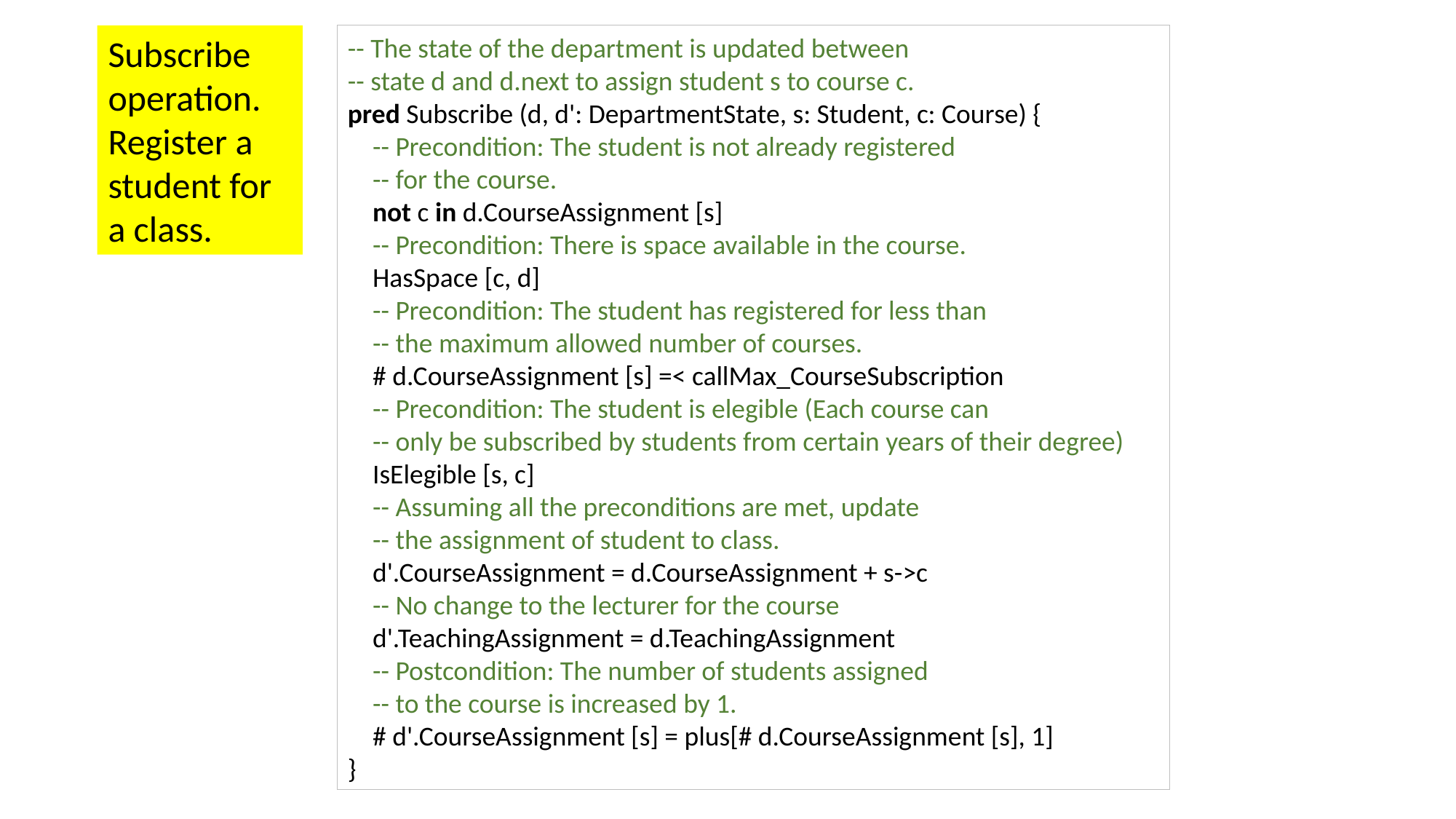

Subscribe operation. Register a student for a class.
-- The state of the department is updated between
-- state d and d.next to assign student s to course c.
pred Subscribe (d, d': DepartmentState, s: Student, c: Course) {
    -- Precondition: The student is not already registered
    -- for the course.
    not c in d.CourseAssignment [s]
    -- Precondition: There is space available in the course.
    HasSpace [c, d]
    -- Precondition: The student has registered for less than
    -- the maximum allowed number of courses.
    # d.CourseAssignment [s] =< callMax_CourseSubscription
    -- Precondition: The student is elegible (Each course can
    -- only be subscribed by students from certain years of their degree)
    IsElegible [s, c]
    -- Assuming all the preconditions are met, update
    -- the assignment of student to class.
    d'.CourseAssignment = d.CourseAssignment + s->c
    -- No change to the lecturer for the course
    d'.TeachingAssignment = d.TeachingAssignment
    -- Postcondition: The number of students assigned
    -- to the course is increased by 1.
    # d'.CourseAssignment [s] = plus[# d.CourseAssignment [s], 1]
}